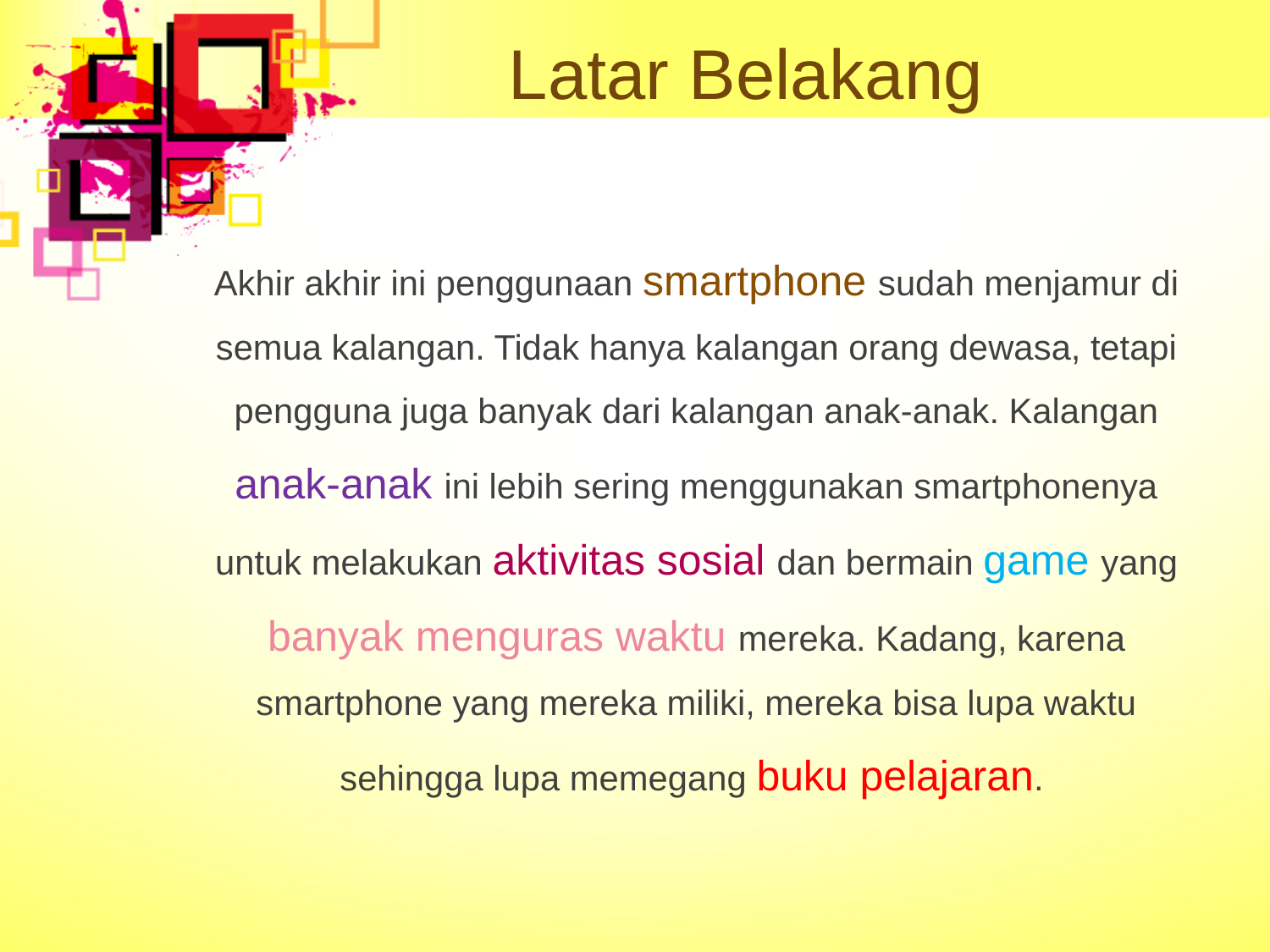

# Latar Belakang
	Akhir akhir ini penggunaan smartphone sudah menjamur di semua kalangan. Tidak hanya kalangan orang dewasa, tetapi pengguna juga banyak dari kalangan anak-anak. Kalangan anak-anak ini lebih sering menggunakan smartphonenya untuk melakukan aktivitas sosial dan bermain game yang banyak menguras waktu mereka. Kadang, karena smartphone yang mereka miliki, mereka bisa lupa waktu sehingga lupa memegang buku pelajaran.